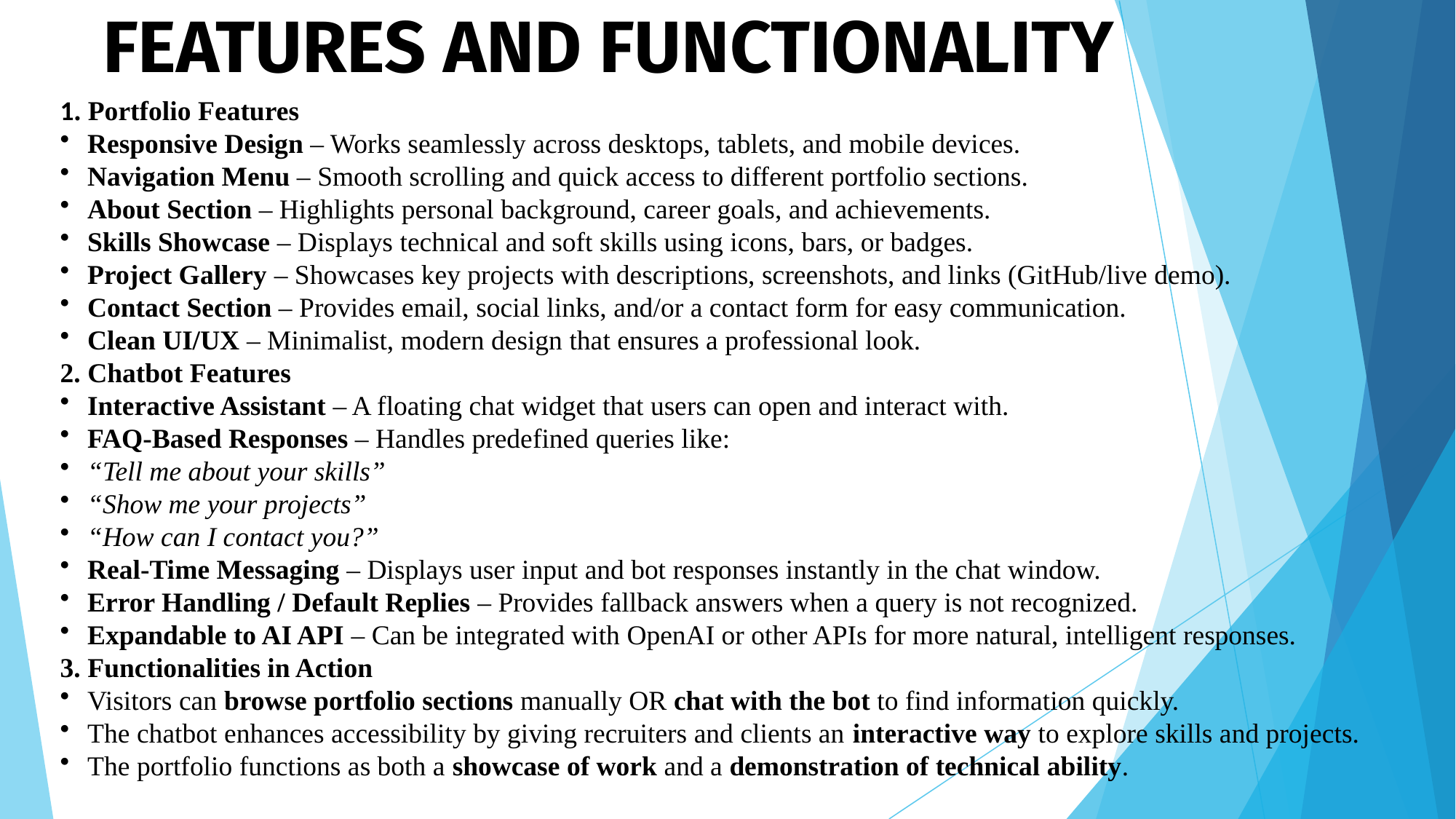

# FEATURES AND FUNCTIONALITY
1. Portfolio Features
Responsive Design – Works seamlessly across desktops, tablets, and mobile devices.
Navigation Menu – Smooth scrolling and quick access to different portfolio sections.
About Section – Highlights personal background, career goals, and achievements.
Skills Showcase – Displays technical and soft skills using icons, bars, or badges.
Project Gallery – Showcases key projects with descriptions, screenshots, and links (GitHub/live demo).
Contact Section – Provides email, social links, and/or a contact form for easy communication.
Clean UI/UX – Minimalist, modern design that ensures a professional look.
2. Chatbot Features
Interactive Assistant – A floating chat widget that users can open and interact with.
FAQ-Based Responses – Handles predefined queries like:
“Tell me about your skills”
“Show me your projects”
“How can I contact you?”
Real-Time Messaging – Displays user input and bot responses instantly in the chat window.
Error Handling / Default Replies – Provides fallback answers when a query is not recognized.
Expandable to AI API – Can be integrated with OpenAI or other APIs for more natural, intelligent responses.
3. Functionalities in Action
Visitors can browse portfolio sections manually OR chat with the bot to find information quickly.
The chatbot enhances accessibility by giving recruiters and clients an interactive way to explore skills and projects.
The portfolio functions as both a showcase of work and a demonstration of technical ability.